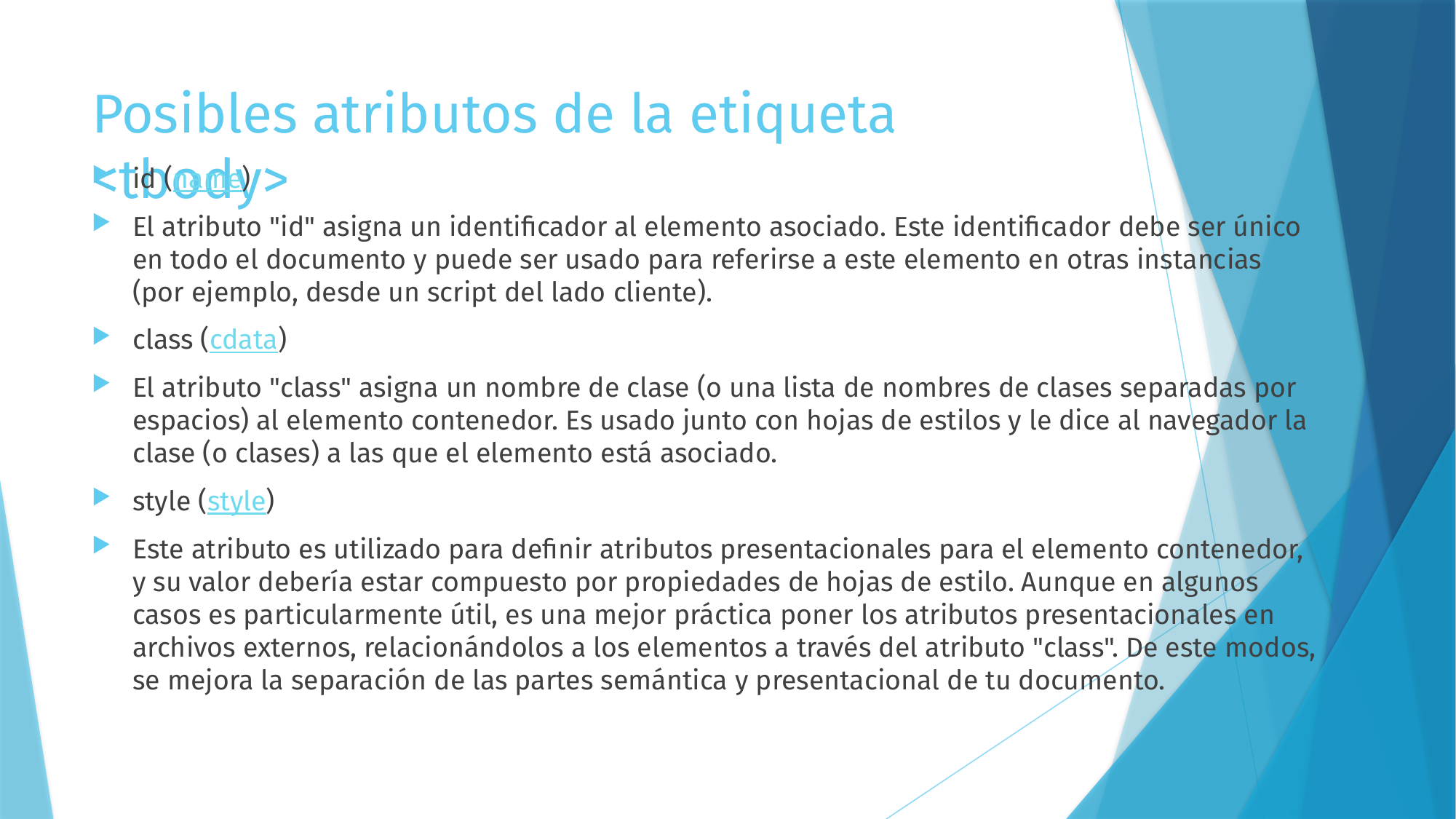

# Posibles atributos de la etiqueta <tbody>
id (name)
El atributo "id" asigna un identificador al elemento asociado. Este identificador debe ser único en todo el documento y puede ser usado para referirse a este elemento en otras instancias (por ejemplo, desde un script del lado cliente).
class (cdata)
El atributo "class" asigna un nombre de clase (o una lista de nombres de clases separadas por espacios) al elemento contenedor. Es usado junto con hojas de estilos y le dice al navegador la clase (o clases) a las que el elemento está asociado.
style (style)
Este atributo es utilizado para definir atributos presentacionales para el elemento contenedor, y su valor debería estar compuesto por propiedades de hojas de estilo. Aunque en algunos casos es particularmente útil, es una mejor práctica poner los atributos presentacionales en archivos externos, relacionándolos a los elementos a través del atributo "class". De este modos, se mejora la separación de las partes semántica y presentacional de tu documento.